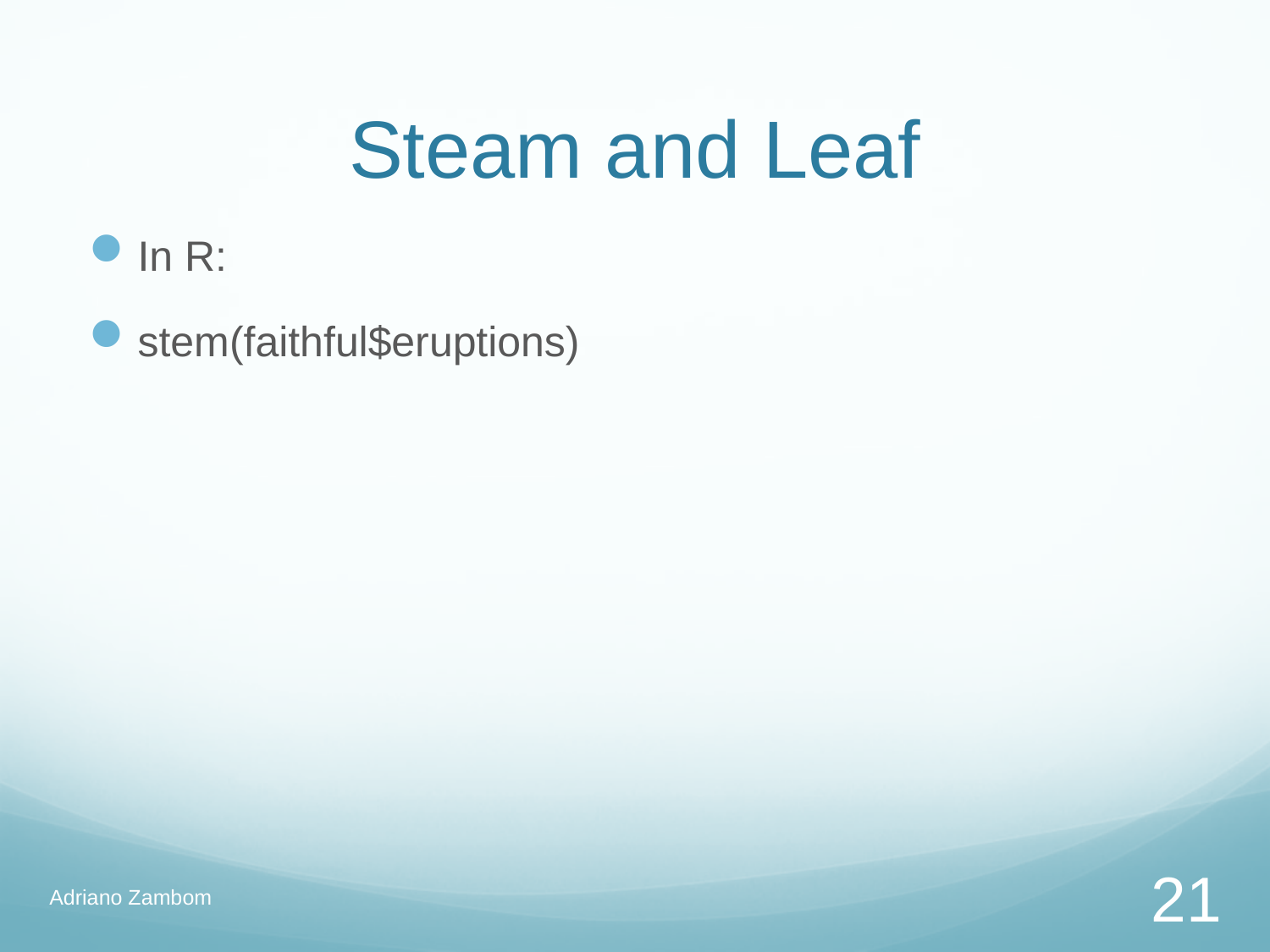

# Steam and Leaf
In R:
stem(faithful$eruptions)
Adriano Zambom
21